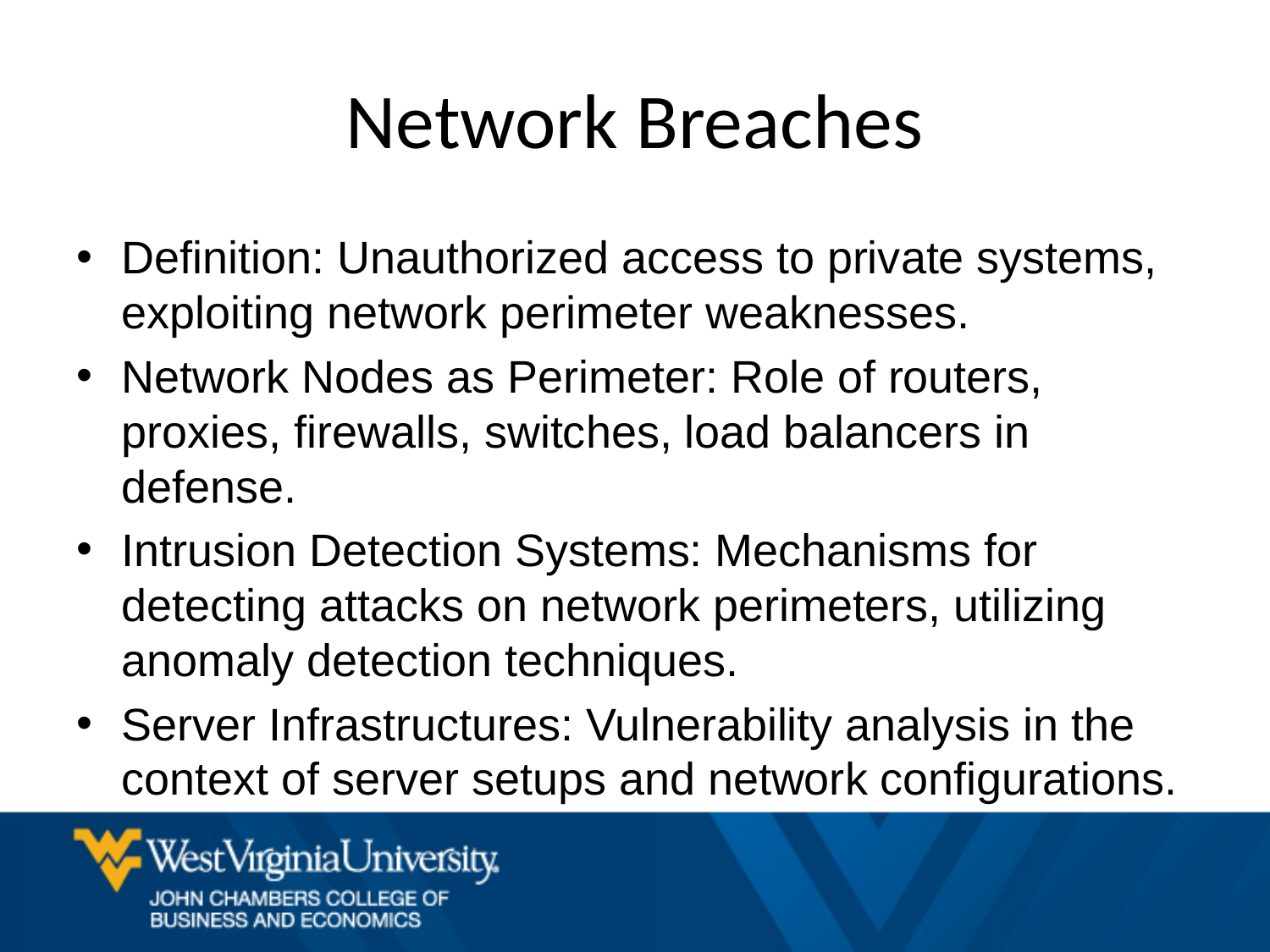

# Network Breaches
Definition: Unauthorized access to private systems, exploiting network perimeter weaknesses.
Network Nodes as Perimeter: Role of routers, proxies, firewalls, switches, load balancers in defense.
Intrusion Detection Systems: Mechanisms for detecting attacks on network perimeters, utilizing anomaly detection techniques.
Server Infrastructures: Vulnerability analysis in the context of server setups and network configurations.